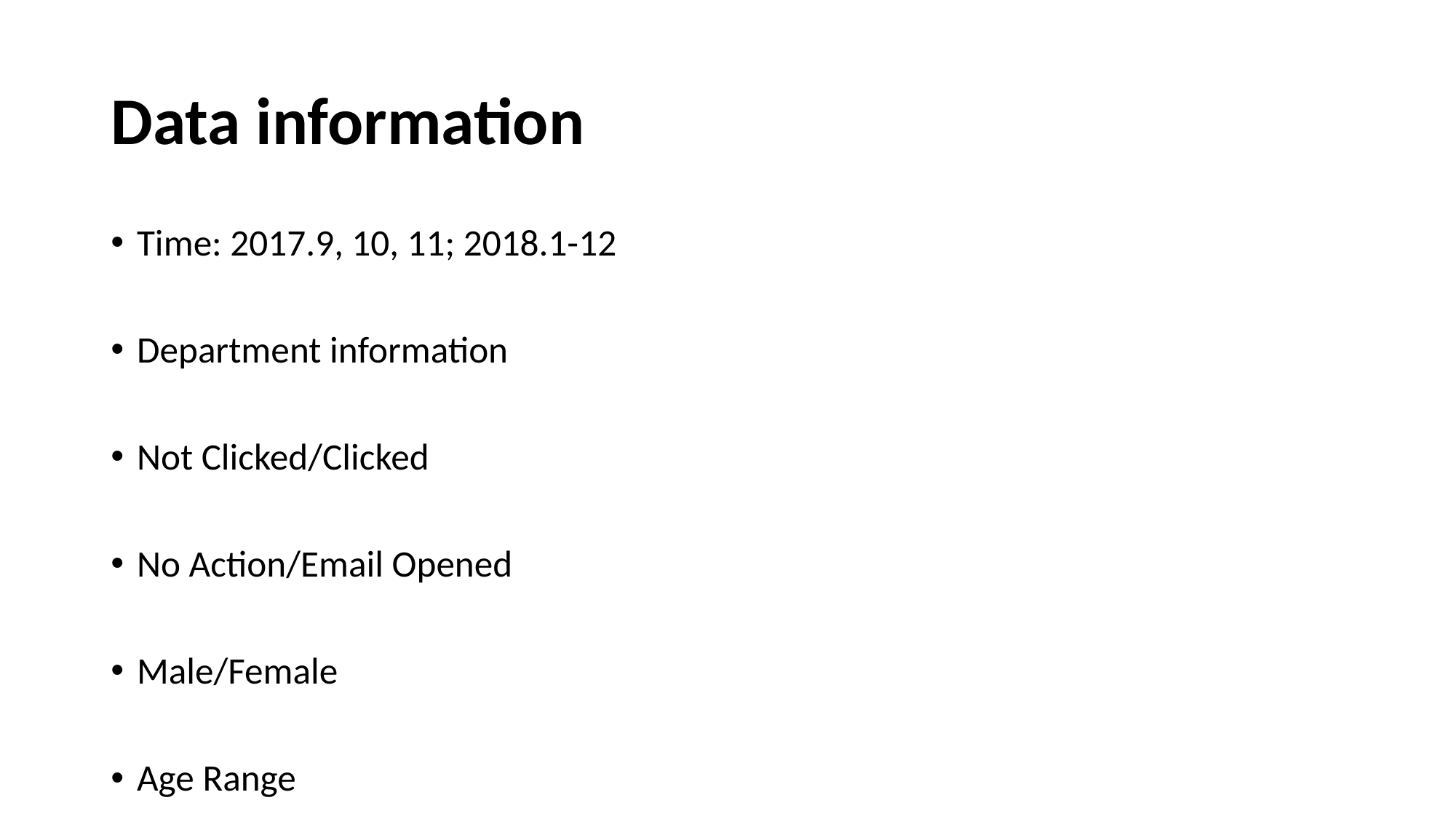

# Data information
Time: 2017.9, 10, 11; 2018.1-12

Department information

Not Clicked/Clicked

No Action/Email Opened

Male/Female

Age Range